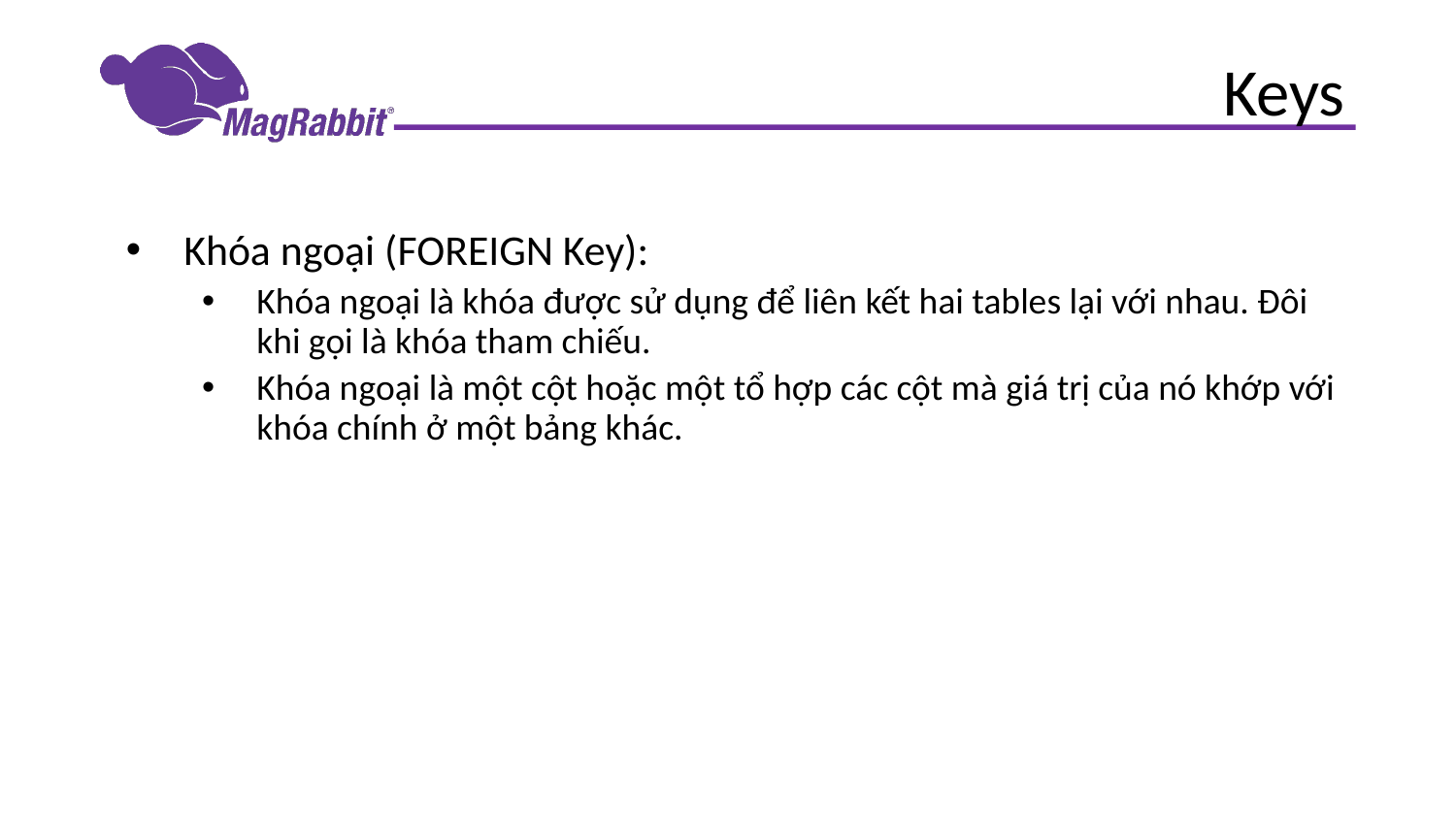

# Keys
Khóa ngoại (FOREIGN Key):
Khóa ngoại là khóa được sử dụng để liên kết hai tables lại với nhau. Đôi khi gọi là khóa tham chiếu.
Khóa ngoại là một cột hoặc một tổ hợp các cột mà giá trị của nó khớp với khóa chính ở một bảng khác.